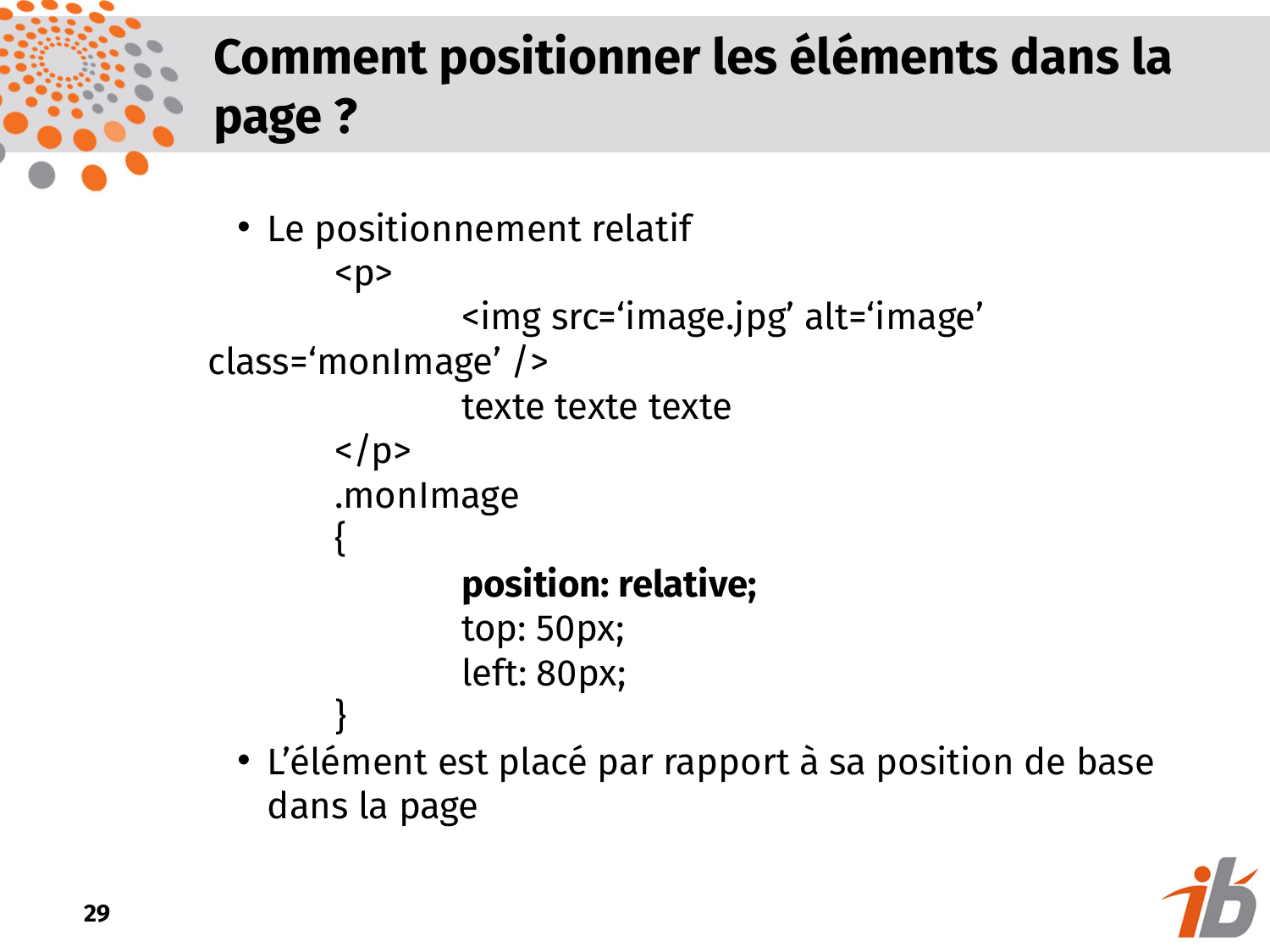

Comment positionner les éléments dans la page ?
Le positionnement relatif
	<p>
		<img src=‘image.jpg’ alt=‘image’ class=‘monImage’ />
		texte texte texte
	</p>
	.monImage
	{
		position: relative;
		top: 50px;
		left: 80px;
	}
L’élément est placé par rapport à sa position de base dans la page

29